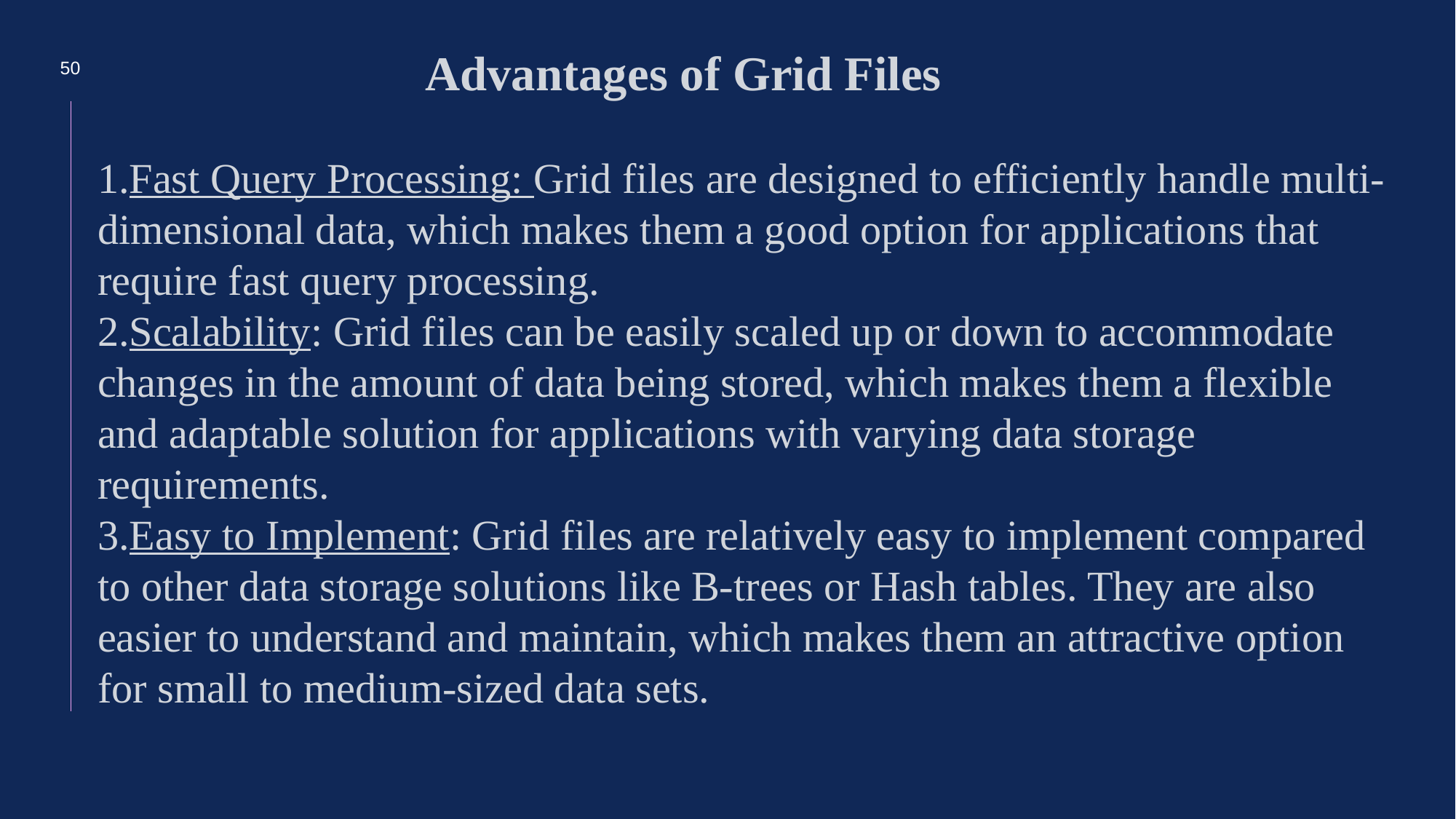

Advantages of Grid Files

Fast Query Processing: Grid files are designed to efficiently handle multi-dimensional data, which makes them a good option for applications that require fast query processing.
Scalability: Grid files can be easily scaled up or down to accommodate changes in the amount of data being stored, which makes them a flexible and adaptable solution for applications with varying data storage requirements.
Easy to Implement: Grid files are relatively easy to implement compared to other data storage solutions like B-trees or Hash tables. They are also easier to understand and maintain, which makes them an attractive option for small to medium-sized data sets.

50